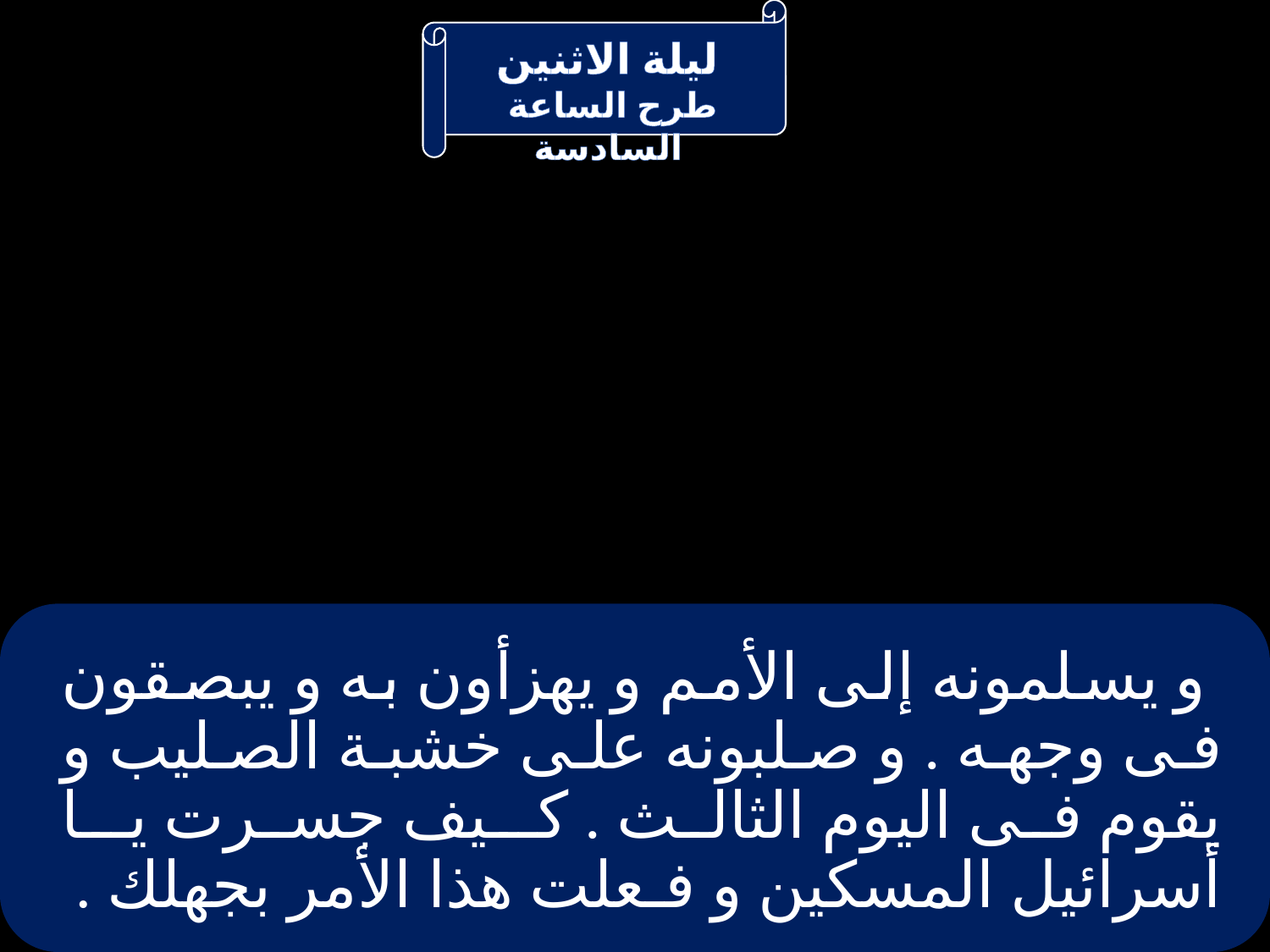

# و يسلمونه إلى الأمم و يهزأون به و يبصقون فى وجهه . و صلبونه على خشبة الصليب و يقوم فى اليوم الثالث . كـيف جسرت يـا أسرائيل المسكين و فـعلت هذا الأمر بجهلك .